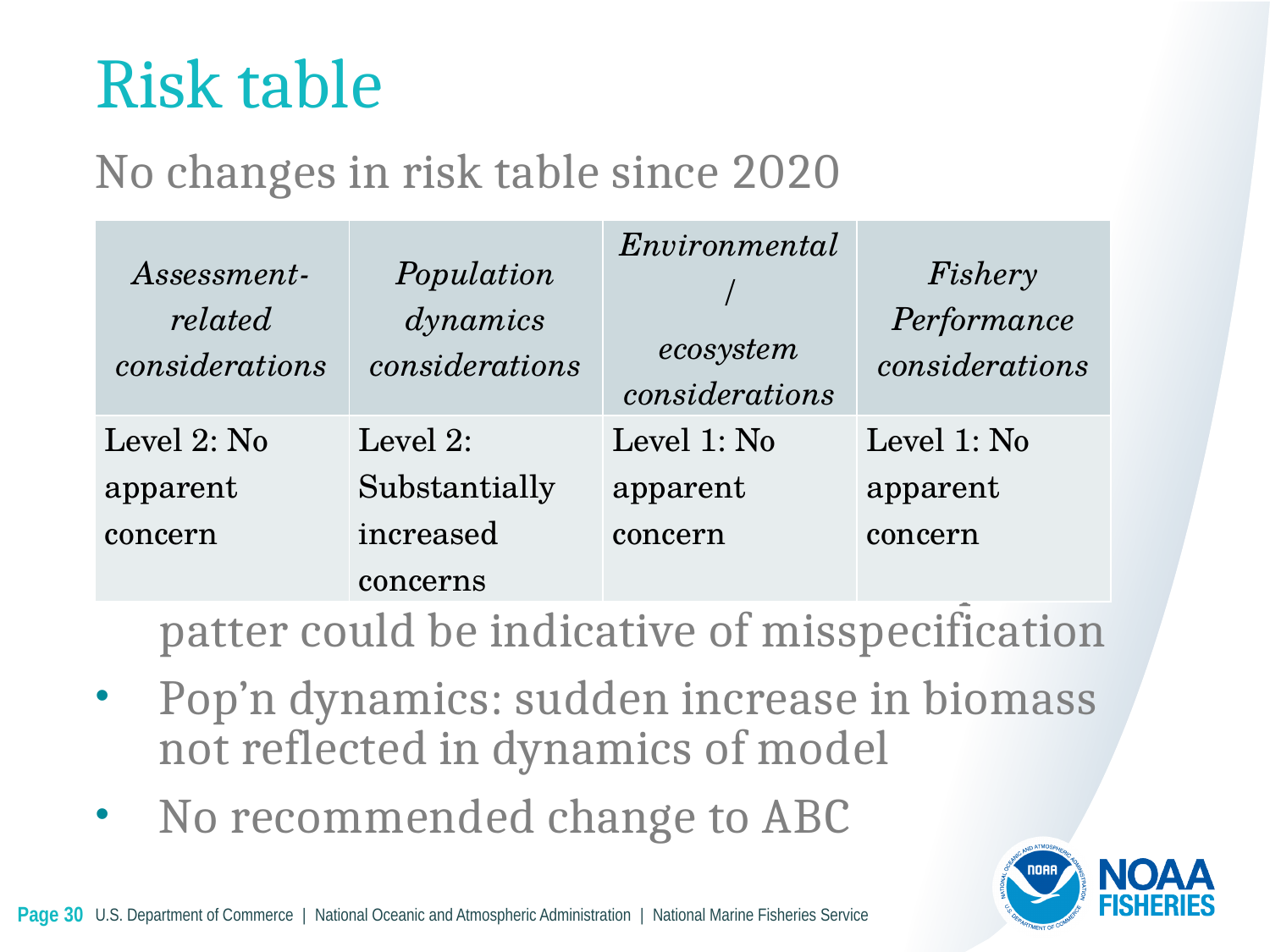

# Risk table
No changes in risk table since 2020

Assessment-related: consistent retrospective patter could be indicative of misspecification
Pop’n dynamics: sudden increase in biomass not reflected in dynamics of model
No recommended change to ABC
| Assessment-related considerations | Population dynamics considerations | Environmental/ ecosystem considerations | Fishery Performance considerations |
| --- | --- | --- | --- |
| Level 2: No apparent concern | Level 2: Substantially increased concerns | Level 1: No apparent concern | Level 1: No apparent concern |